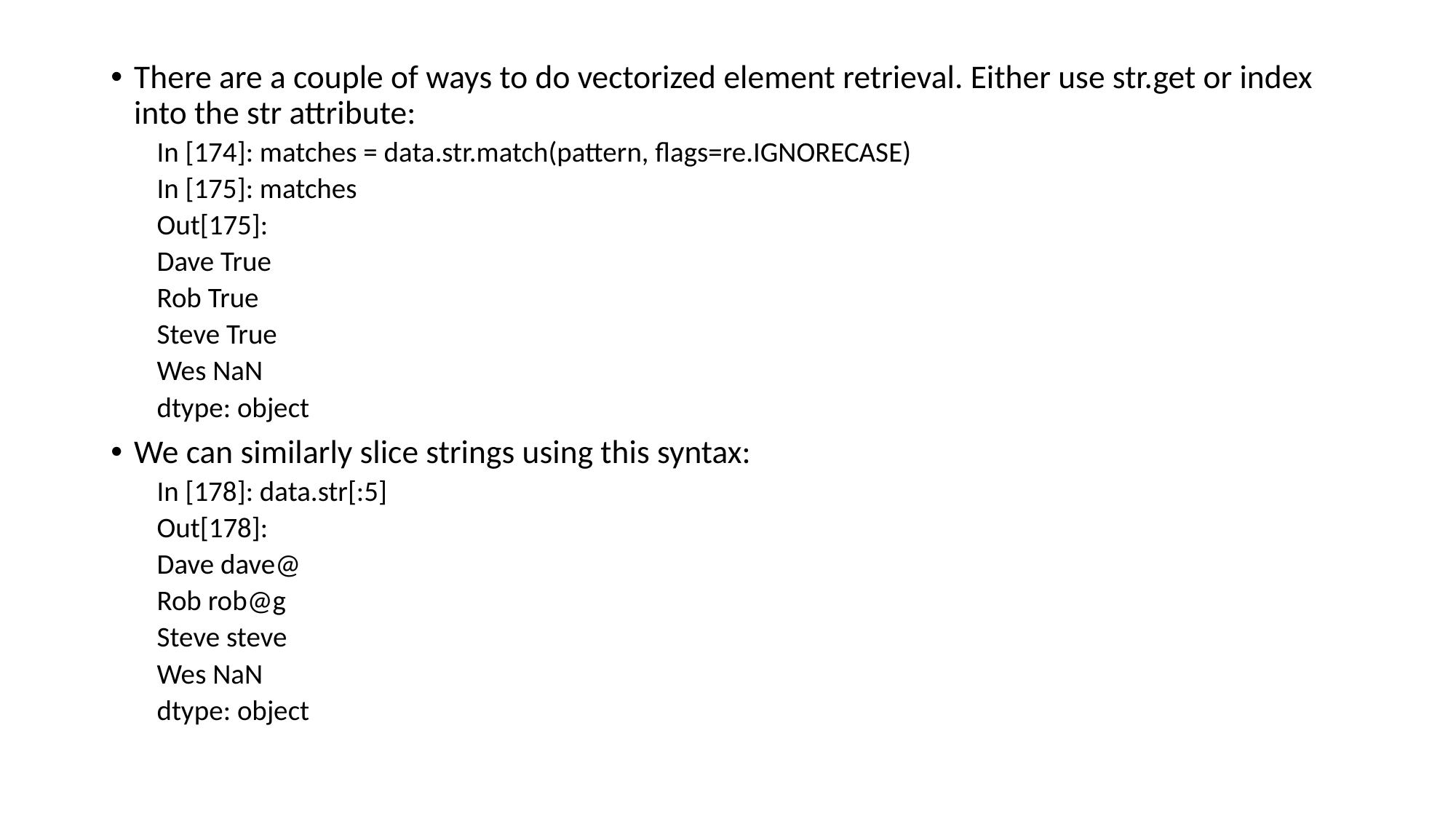

There are a couple of ways to do vectorized element retrieval. Either use str.get or index into the str attribute:
In [174]: matches = data.str.match(pattern, flags=re.IGNORECASE)
In [175]: matches
Out[175]:
Dave True
Rob True
Steve True
Wes NaN
dtype: object
We can similarly slice strings using this syntax:
In [178]: data.str[:5]
Out[178]:
Dave dave@
Rob rob@g
Steve steve
Wes NaN
dtype: object